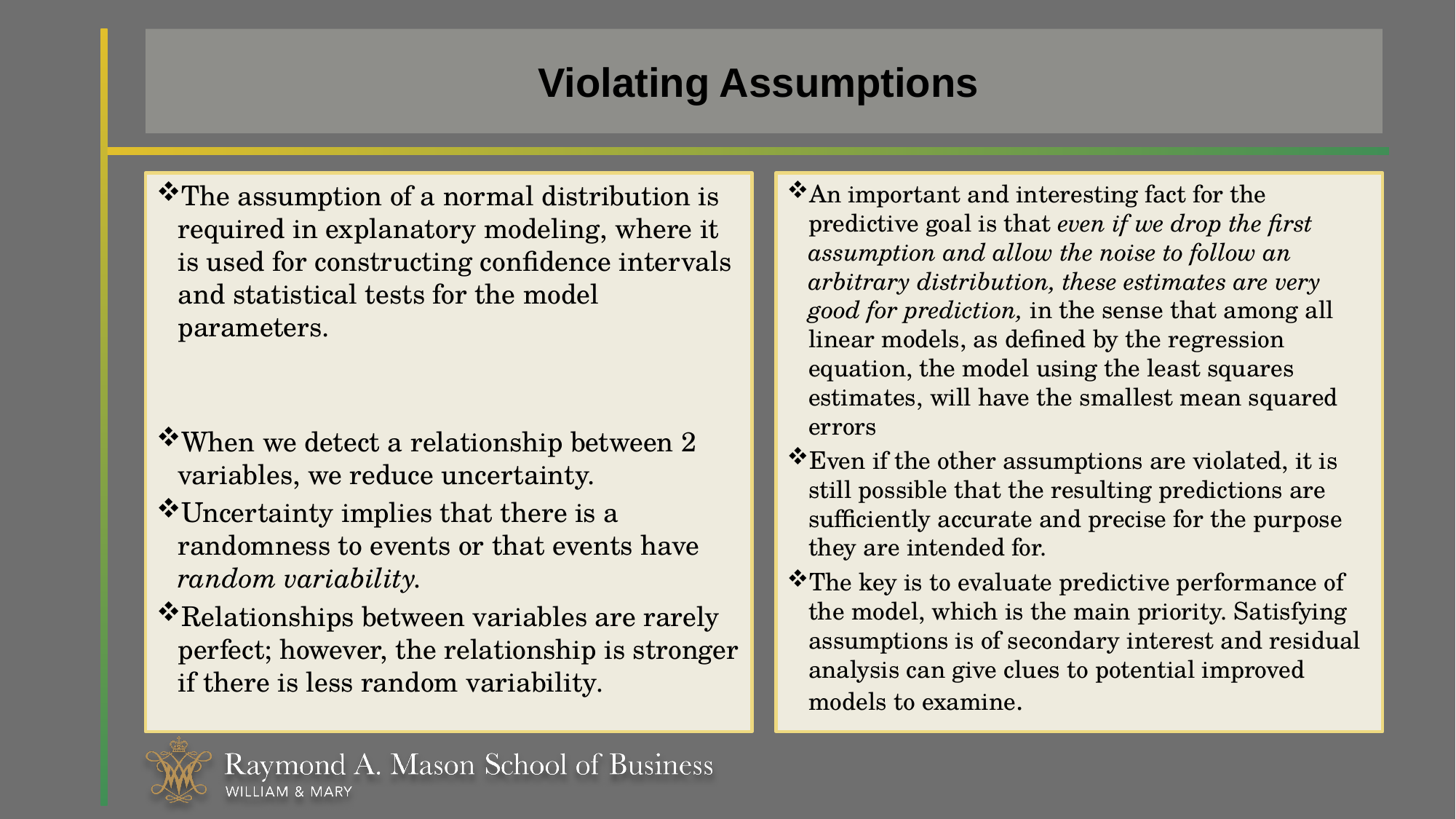

# Violating Assumptions
The assumption of a normal distribution is required in explanatory modeling, where it is used for constructing confidence intervals and statistical tests for the model parameters.

When we detect a relationship between 2 variables, we reduce uncertainty.
Uncertainty implies that there is a randomness to events or that events have random variability.
Relationships between variables are rarely perfect; however, the relationship is stronger if there is less random variability.

An important and interesting fact for the predictive goal is that even if we drop the first assumption and allow the noise to follow an arbitrary distribution, these estimates are very good for prediction, in the sense that among all linear models, as defined by the regression equation, the model using the least squares estimates, will have the smallest mean squared errors
Even if the other assumptions are violated, it is still possible that the resulting predictions are sufficiently accurate and precise for the purpose they are intended for.
The key is to evaluate predictive performance of the model, which is the main priority. Satisfying assumptions is of secondary interest and residual analysis can give clues to potential improved models to examine.